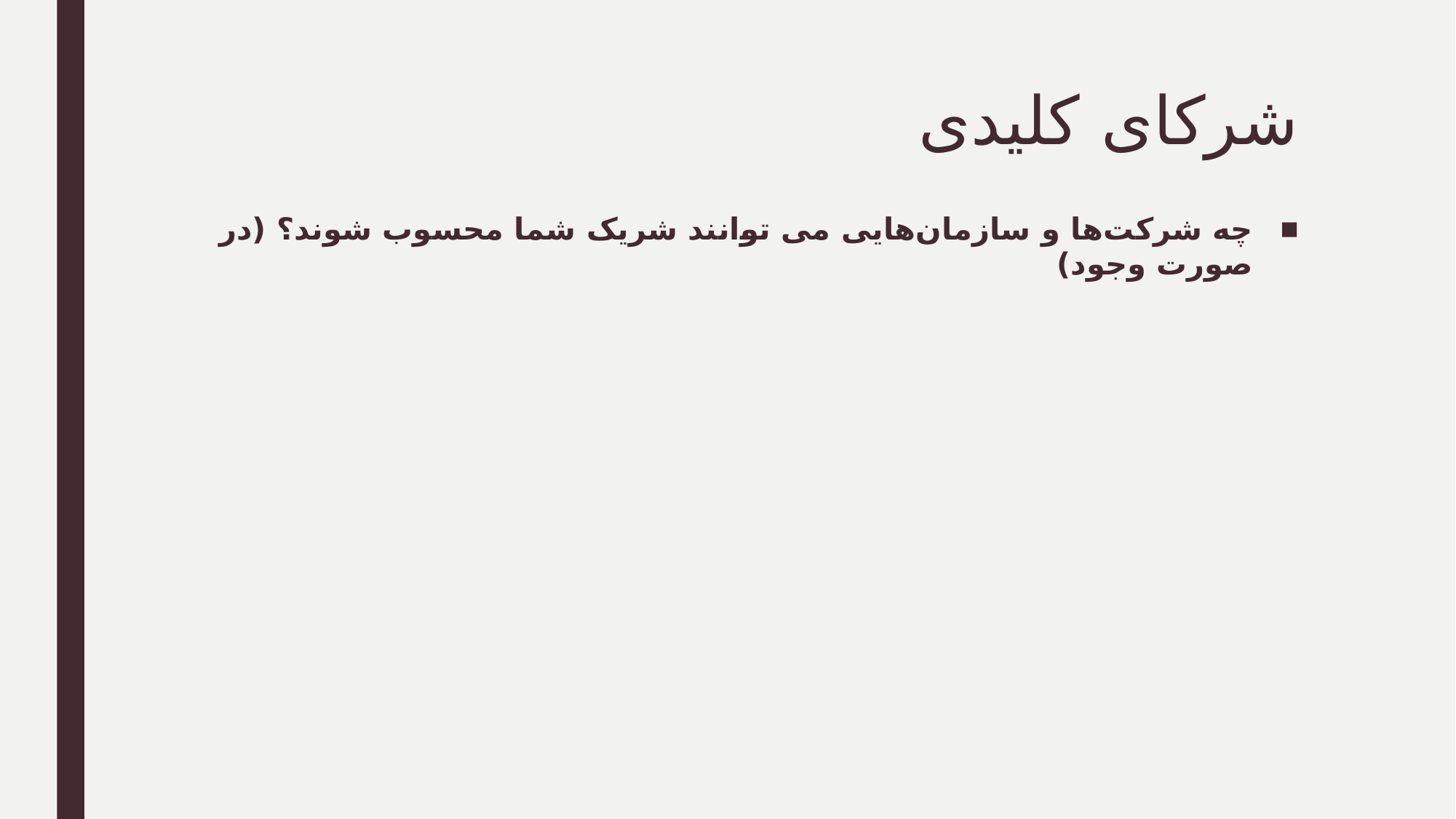

# شرکای کلیدی
چه شرکت‌ها و سازمان‌هایی می توانند شریک شما محسوب شوند؟ (در صورت وجود)